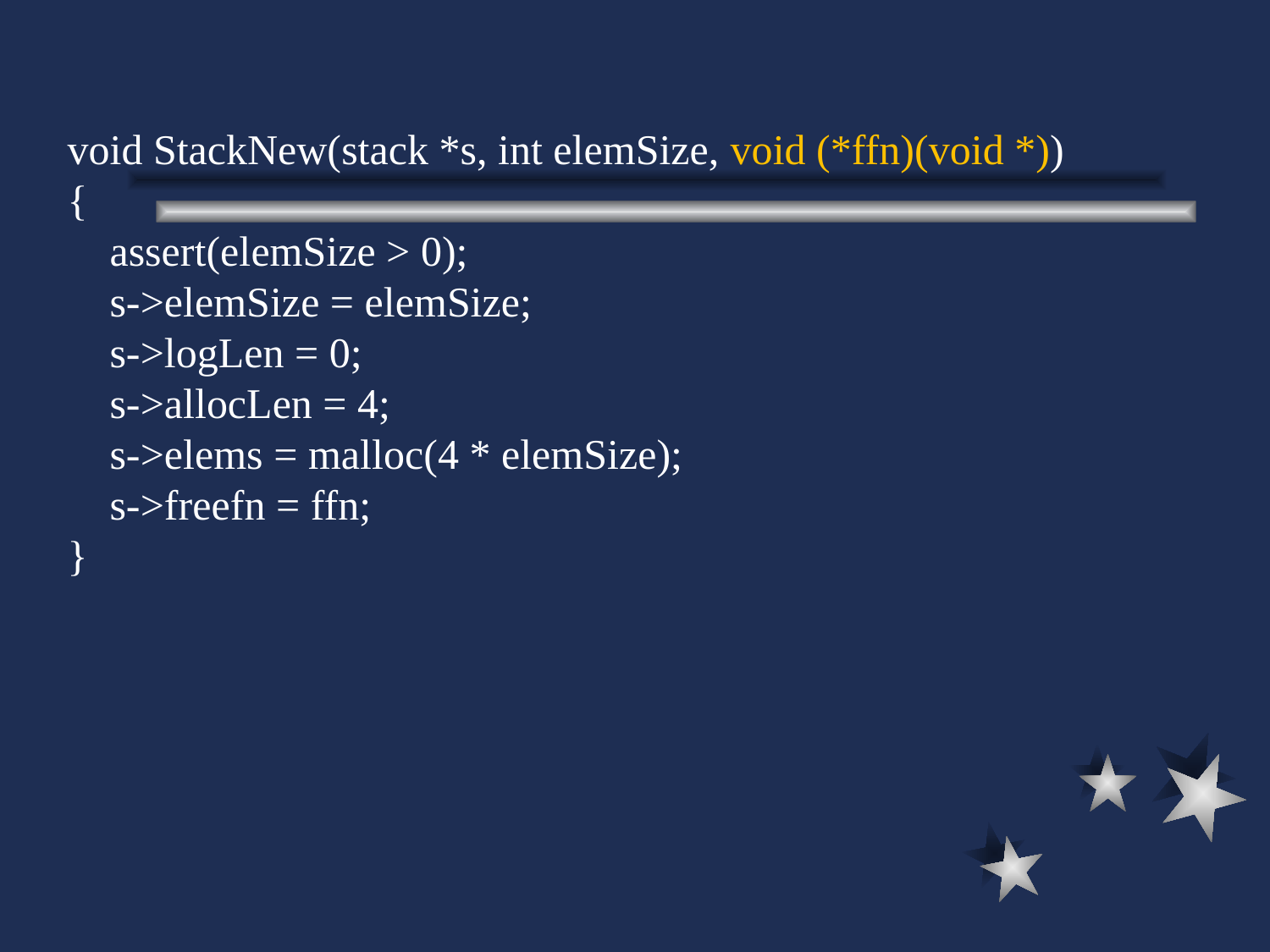

void StackNew(stack *s, int elemSize, void (*ffn)(void *))
{
    assert(elemSize > 0);
    s->elemSize = elemSize;
    s->logLen = 0;
    s->allocLen = 4;
    s->elems = malloc(4 * elemSize);
    s->freefn = ffn;
}